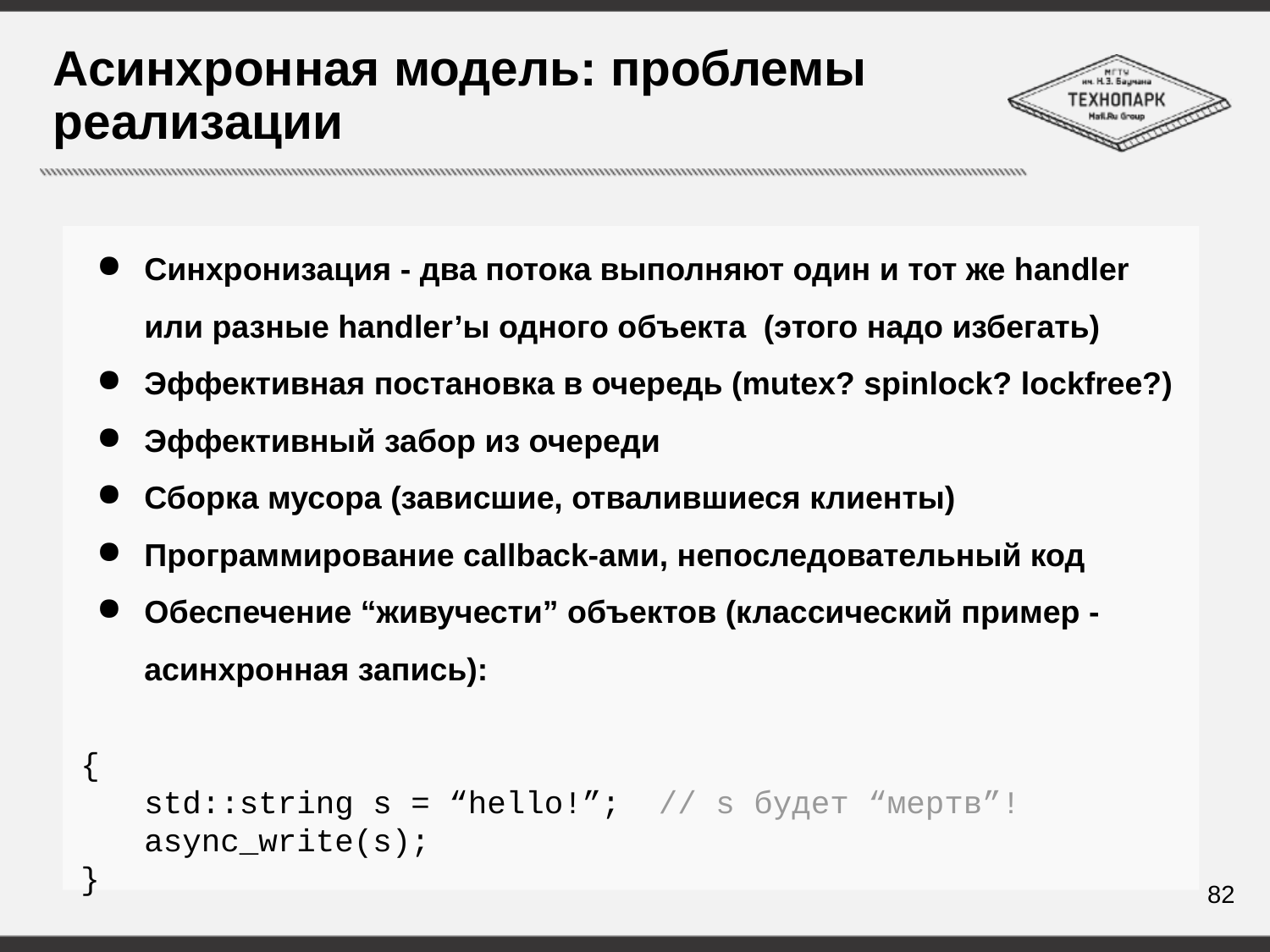

# Асинхронная модель: проблемы реализации
Синхронизация - два потока выполняют один и тот же handler или разные handler’ы одного объекта  (этого надо избегать)
Эффективная постановка в очередь (mutex? spinlock? lockfree?)
Эффективный забор из очереди
Сборка мусора (зависшие, отвалившиеся клиенты)
Программирование callback-ами, непоследовательный код
Обеспечение “живучести” объектов (классический пример - асинхронная запись):

{
std::string s = “hello!”;  // s будет “мертв”!
async_write(s);
}
82